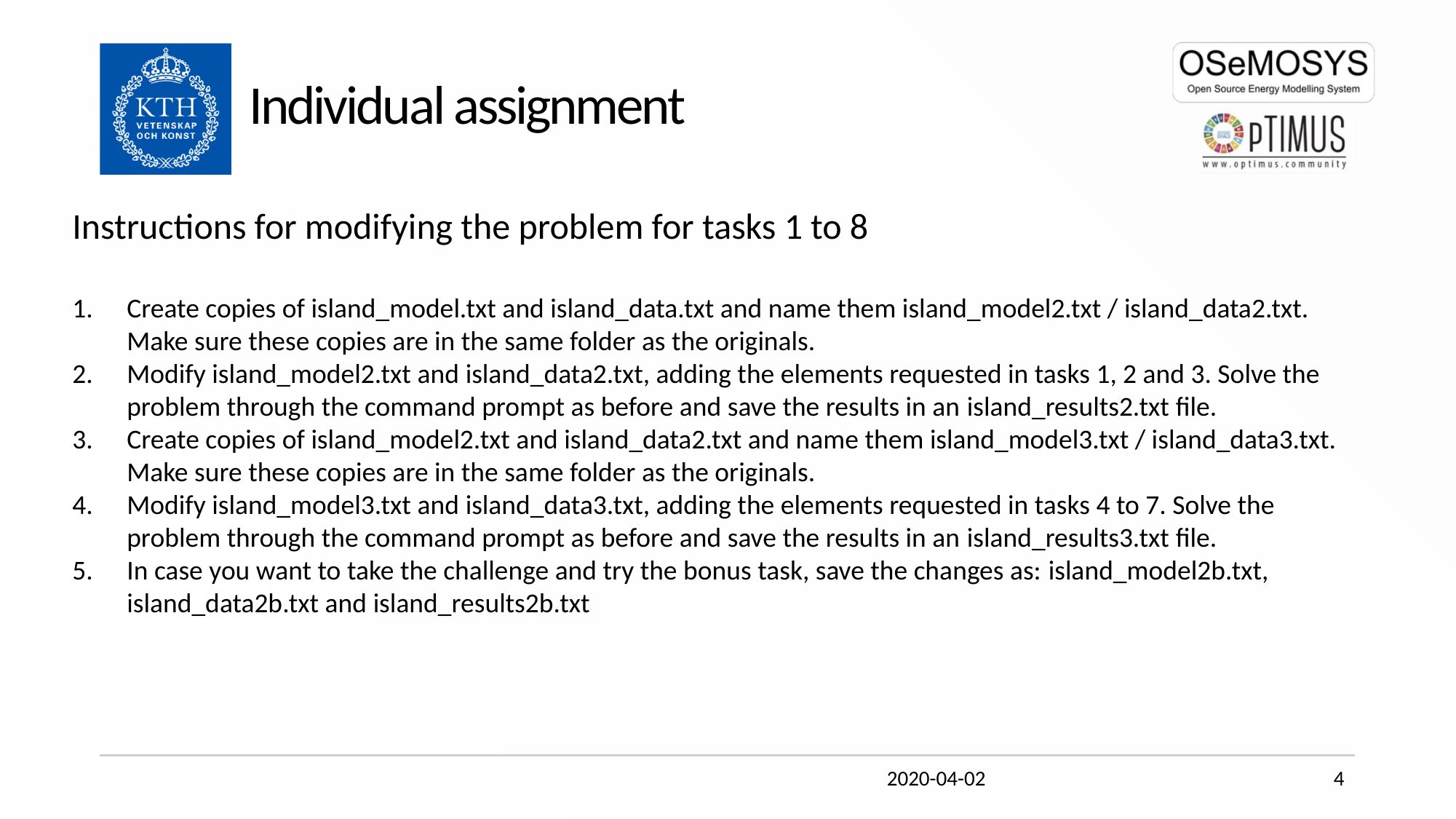

Individual assignment
Instructions for modifying the problem for tasks 1 to 8

Create copies of island_model.txt and island_data.txt and name them island_model2.txt / island_data2.txt. Make sure these copies are in the same folder as the originals.
Modify island_model2.txt and island_data2.txt, adding the elements requested in tasks 1, 2 and 3. Solve the problem through the command prompt as before and save the results in an island_results2.txt file.
Create copies of island_model2.txt and island_data2.txt and name them island_model3.txt / island_data3.txt. Make sure these copies are in the same folder as the originals.
Modify island_model3.txt and island_data3.txt, adding the elements requested in tasks 4 to 7. Solve the problem through the command prompt as before and save the results in an island_results3.txt file.
In case you want to take the challenge and try the bonus task, save the changes as: island_model2b.txt, island_data2b.txt and island_results2b.txt

2020-04-02
4